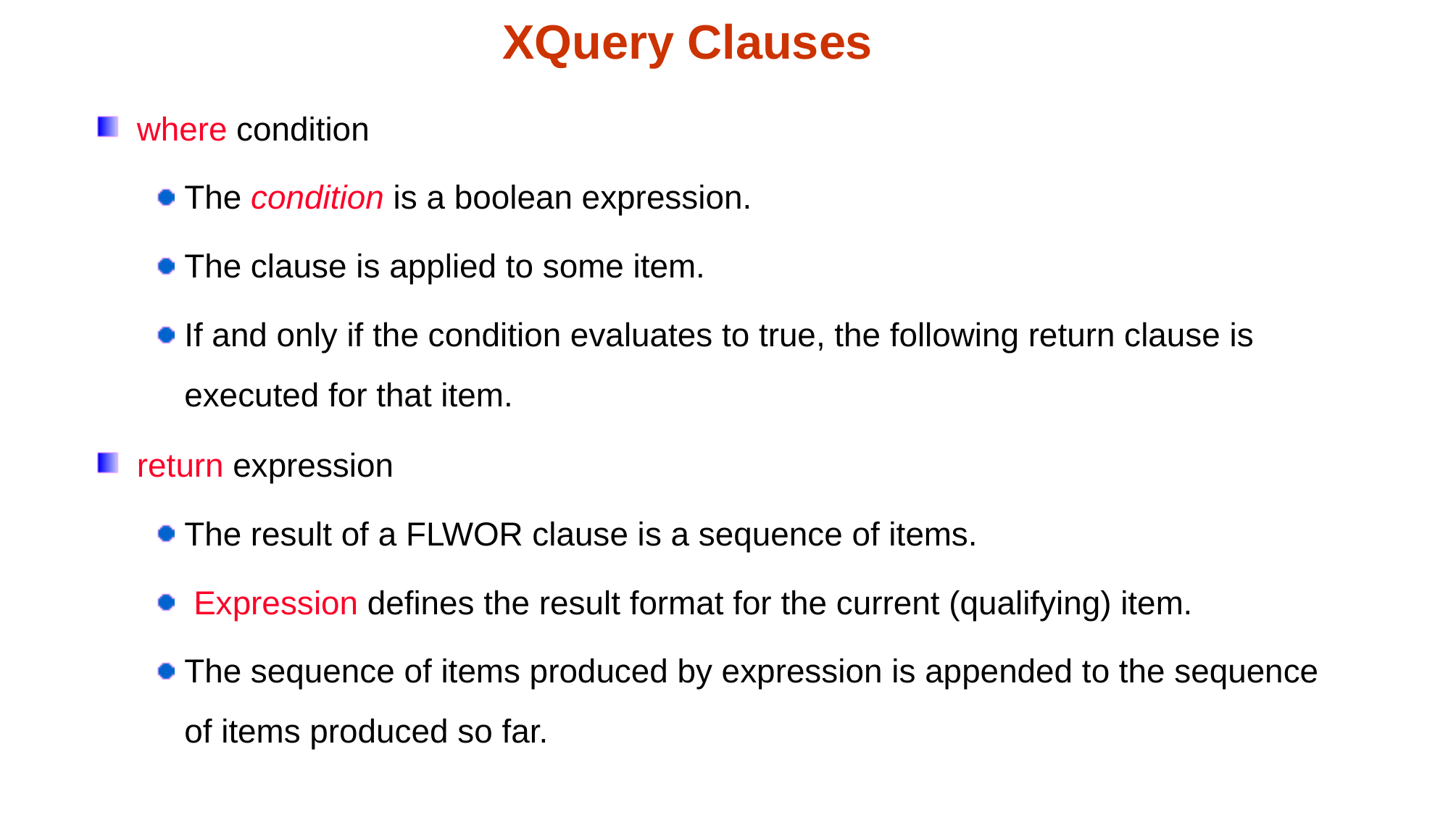

XQuery Clauses
where condition
The condition is a boolean expression.
The clause is applied to some item.
If and only if the condition evaluates to true, the following return clause is executed for that item.
return expression
The result of a FLWOR clause is a sequence of items.
 Expression defines the result format for the current (qualifying) item.
The sequence of items produced by expression is appended to the sequence of items produced so far.